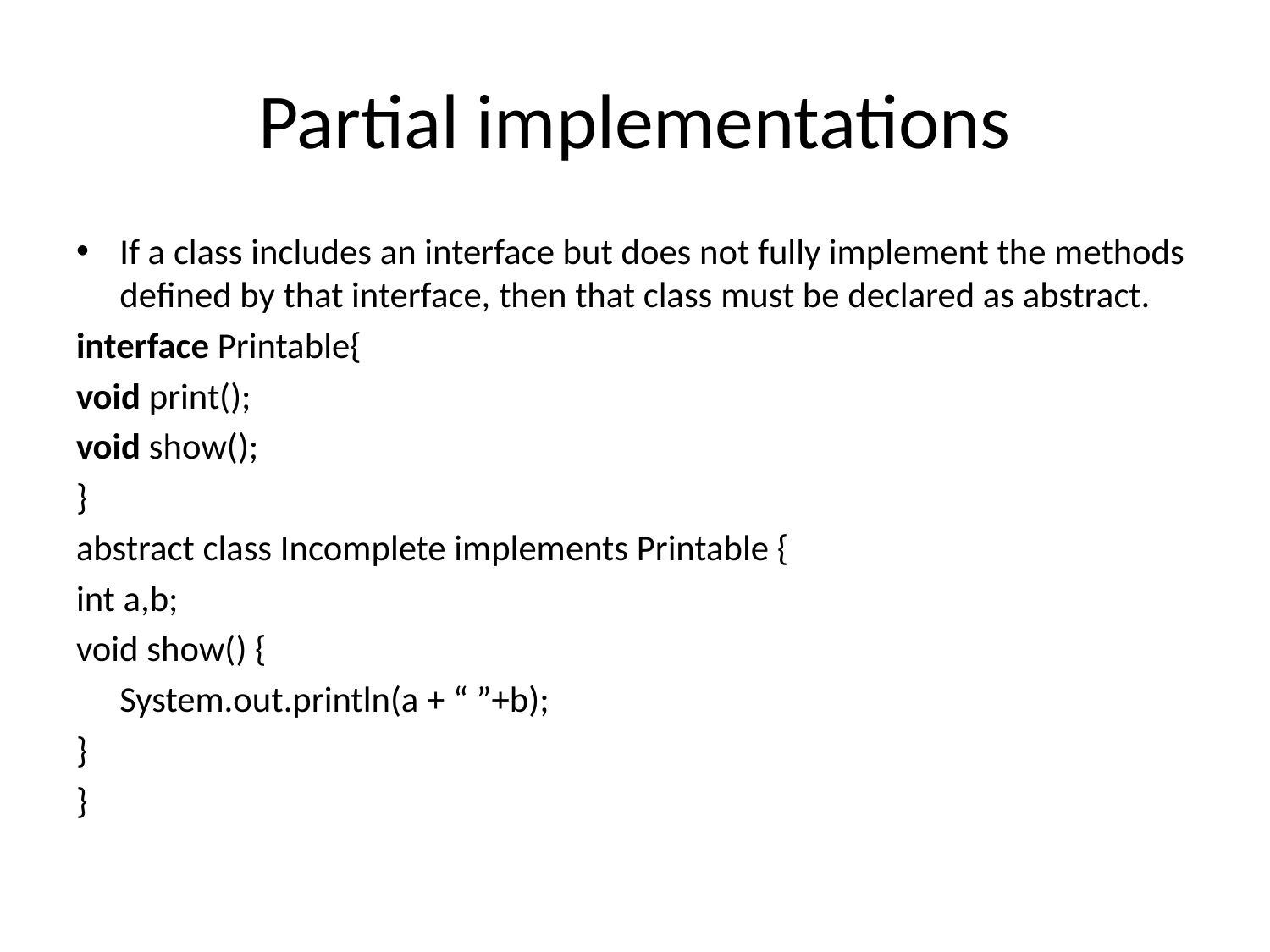

# Partial implementations
If a class includes an interface but does not fully implement the methods defined by that interface, then that class must be declared as abstract.
interface Printable{
void print();
void show();
}
abstract class Incomplete implements Printable {
int a,b;
void show() {
	System.out.println(a + “ ”+b);
}
}